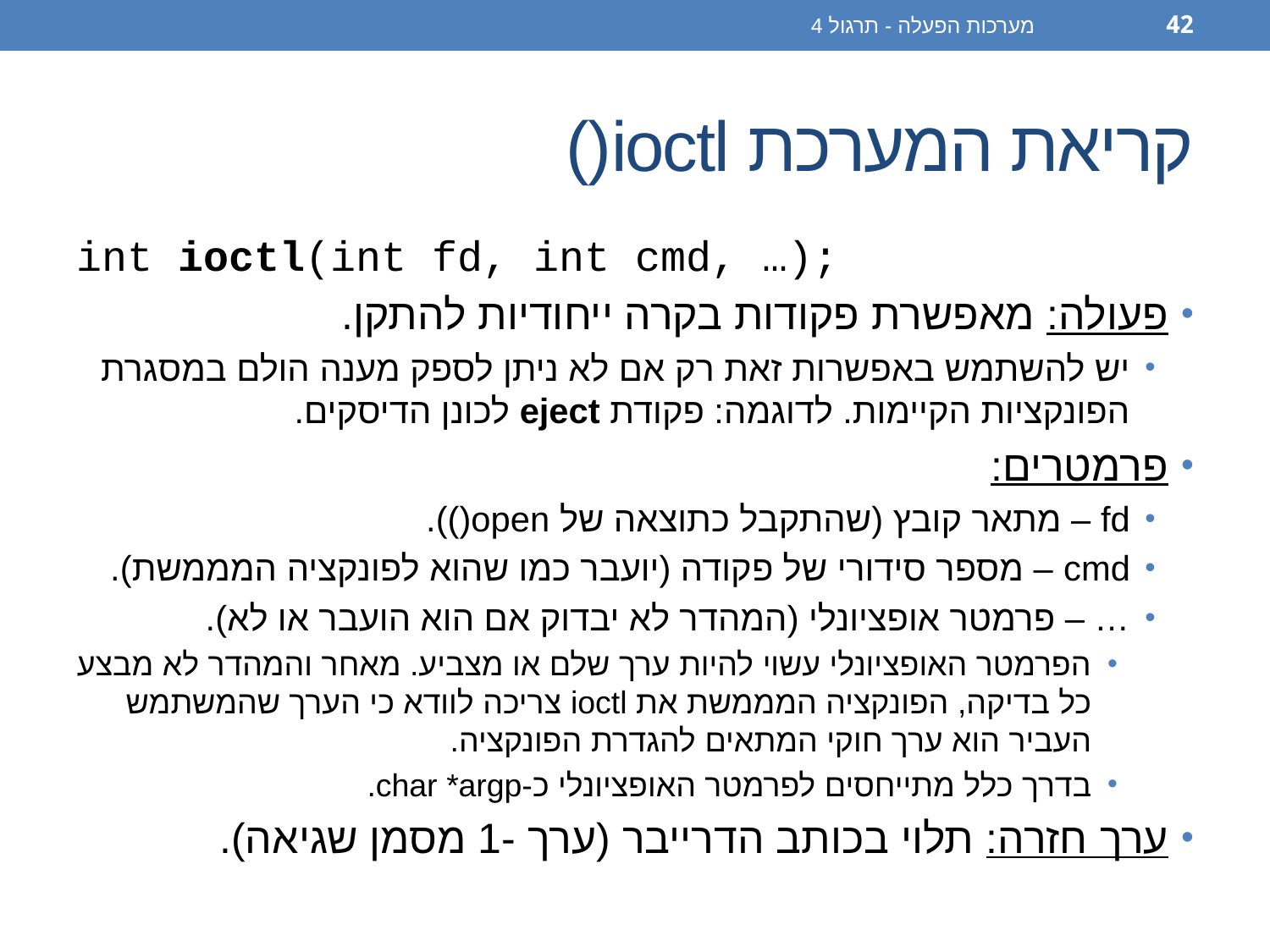

מערכות הפעלה - תרגול 4
42
# קריאת המערכת ioctl()
int ioctl(int fd, int cmd, …);
פעולה: מאפשרת פקודות בקרה ייחודיות להתקן.
יש להשתמש באפשרות זאת רק אם לא ניתן לספק מענה הולם במסגרת הפונקציות הקיימות. לדוגמה: פקודת eject לכונן הדיסקים.
פרמטרים:
fd – מתאר קובץ (שהתקבל כתוצאה של open()).
cmd – מספר סידורי של פקודה (יועבר כמו שהוא לפונקציה המממשת).
… – פרמטר אופציונלי (המהדר לא יבדוק אם הוא הועבר או לא).
הפרמטר האופציונלי עשוי להיות ערך שלם או מצביע. מאחר והמהדר לא מבצע כל בדיקה, הפונקציה המממשת את ioctl צריכה לוודא כי הערך שהמשתמש העביר הוא ערך חוקי המתאים להגדרת הפונקציה.
בדרך כלל מתייחסים לפרמטר האופציונלי כ-char *argp.
ערך חזרה: תלוי בכותב הדרייבר (ערך -1 מסמן שגיאה).